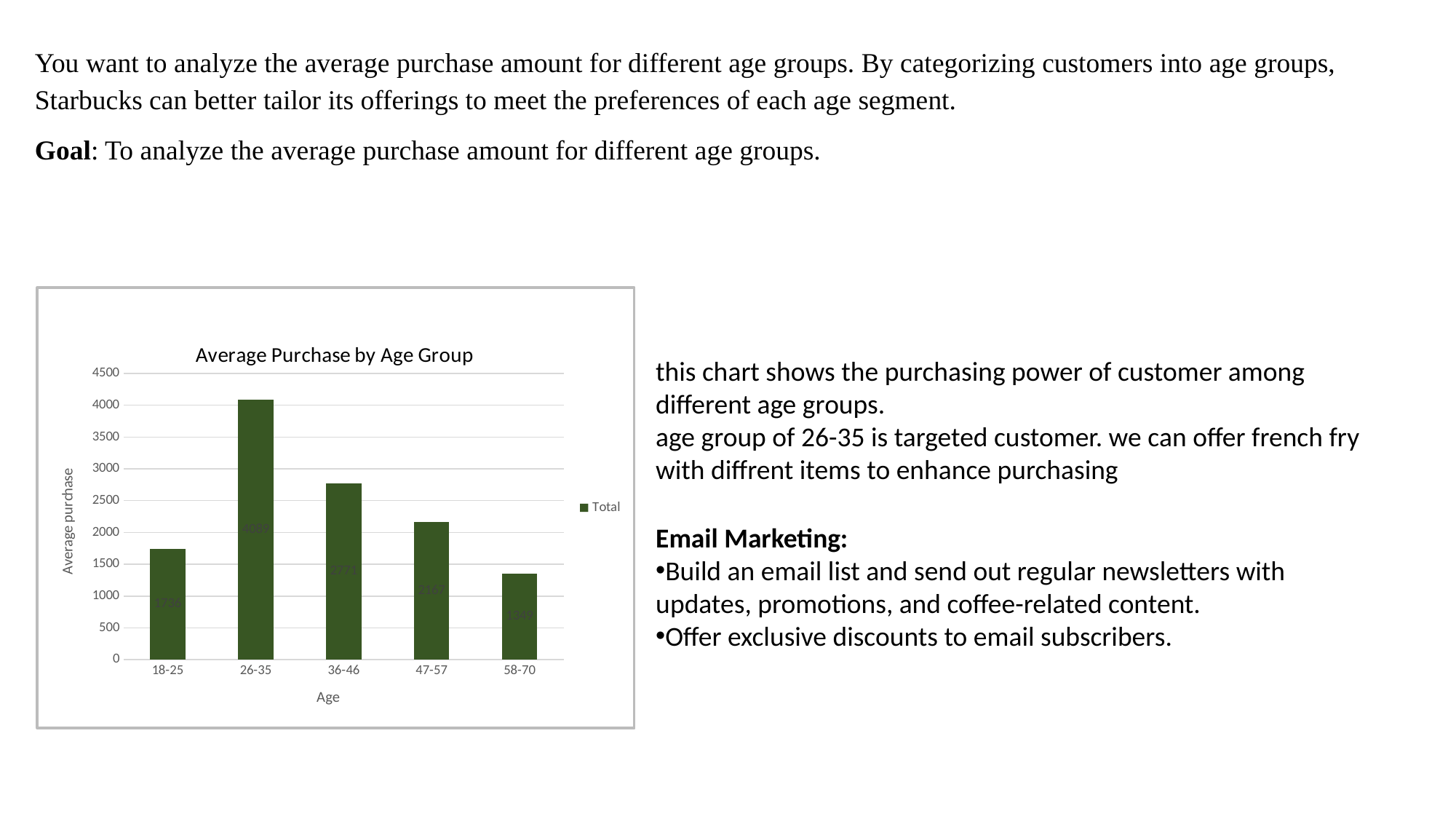

You want to analyze the average purchase amount for different age groups. By categorizing customers into age groups, Starbucks can better tailor its offerings to meet the preferences of each age segment.
Goal: To analyze the average purchase amount for different age groups.

### Chart: Average Purchase by Age Group

| Category | Total |
|---|---|
| 18-25 | 1736.0 |
| 26-35 | 4089.0 |
| 36-46 | 2771.0 |
| 47-57 | 2167.0 |
| 58-70 | 1349.0 |
this chart shows the purchasing power of customer among different age groups.
age group of 26-35 is targeted customer. we can offer french fry with diffrent items to enhance purchasing
Email Marketing:
Build an email list and send out regular newsletters with updates, promotions, and coffee-related content.
Offer exclusive discounts to email subscribers.